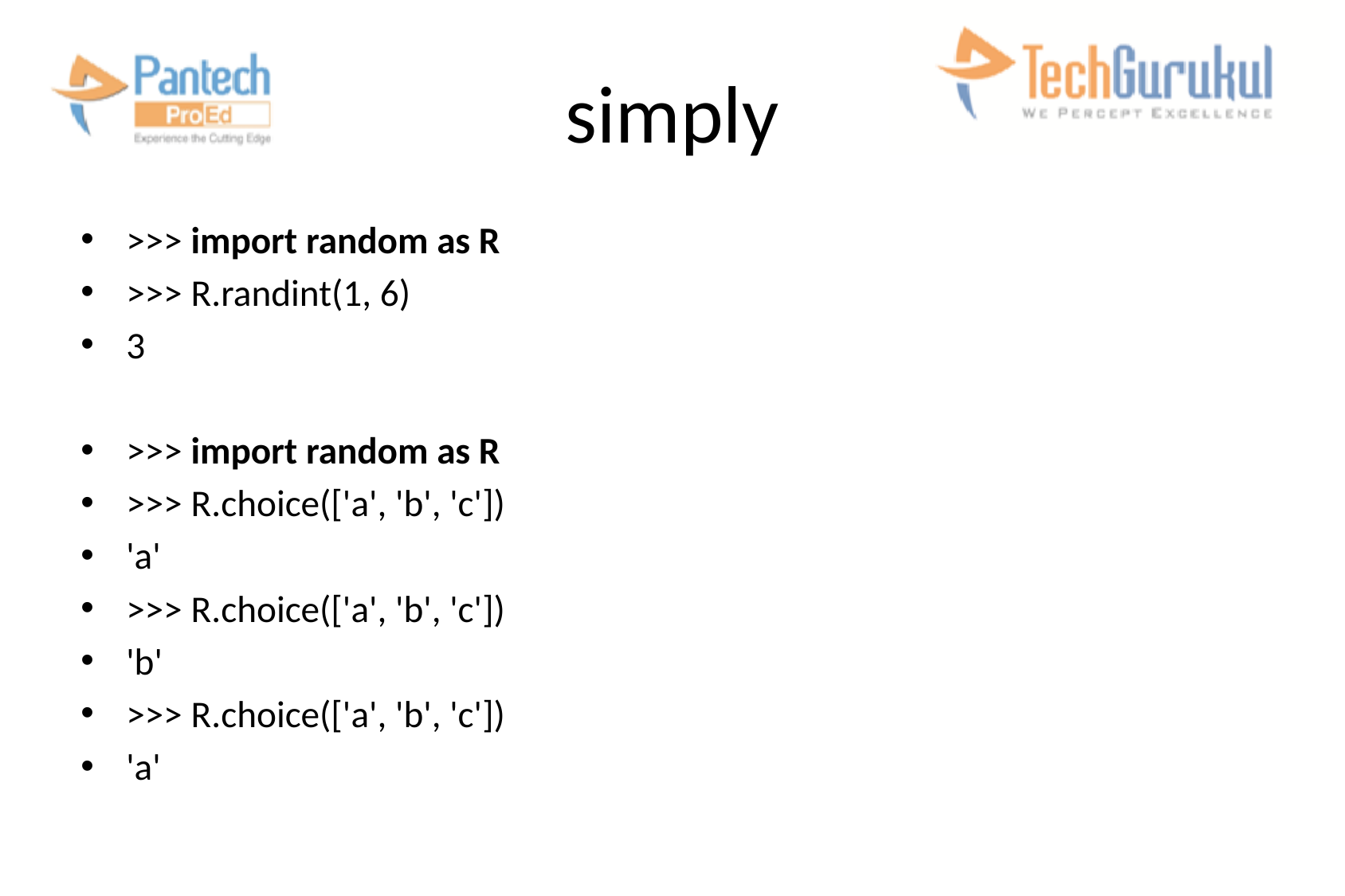

# simply
>>> import random as R
>>> R.randint(1, 6)
3

>>> import random as R
>>> R.choice(['a', 'b', 'c'])
'a'
>>> R.choice(['a', 'b', 'c'])
'b'
>>> R.choice(['a', 'b', 'c'])
'a'